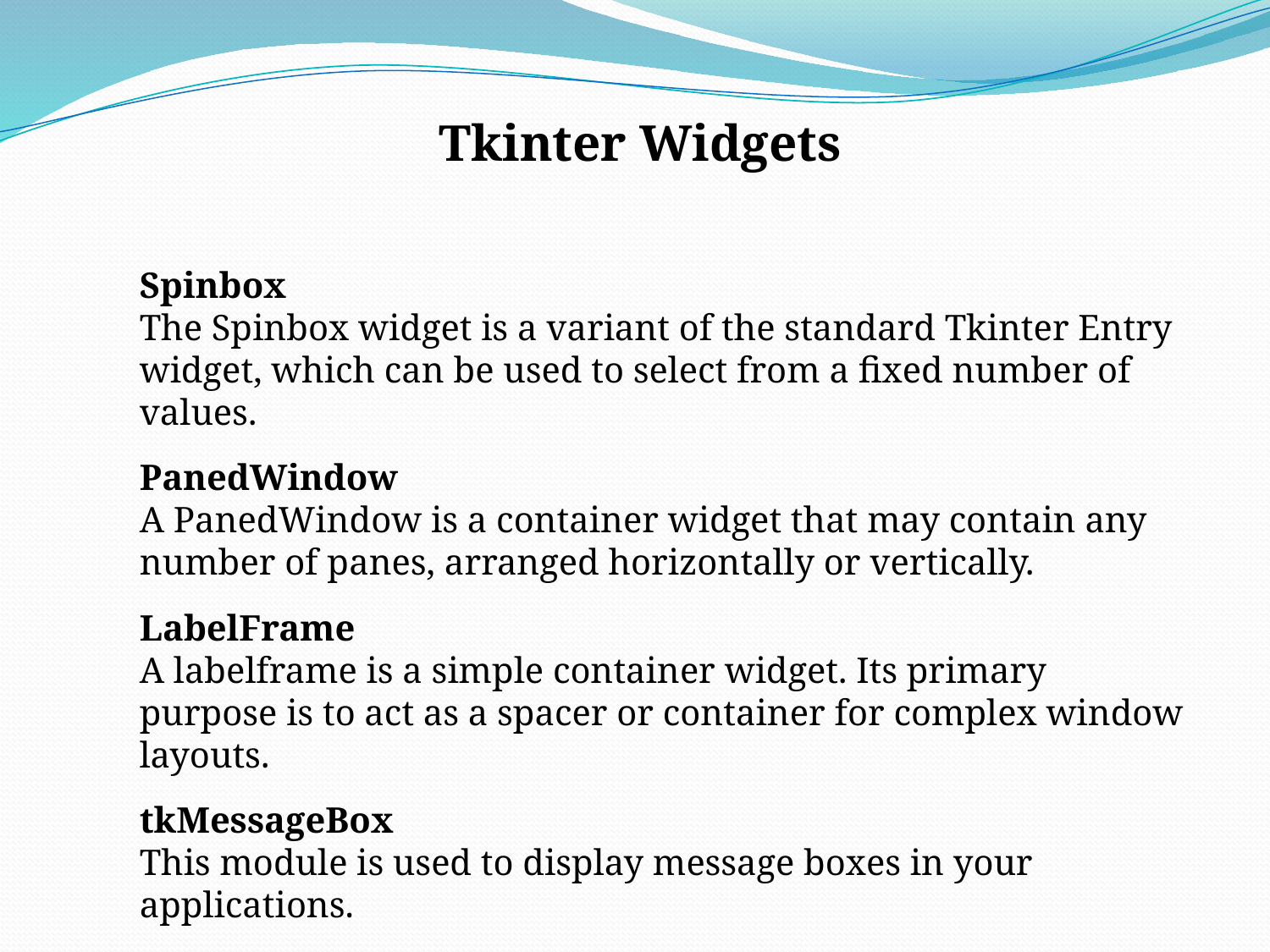

Tkinter Widgets
Spinbox
The Spinbox widget is a variant of the standard Tkinter Entry widget, which can be used to select from a fixed number of values.

PanedWindow
A PanedWindow is a container widget that may contain any number of panes, arranged horizontally or vertically.

LabelFrame
A labelframe is a simple container widget. Its primary purpose is to act as a spacer or container for complex window layouts.

tkMessageBox
This module is used to display message boxes in your applications.